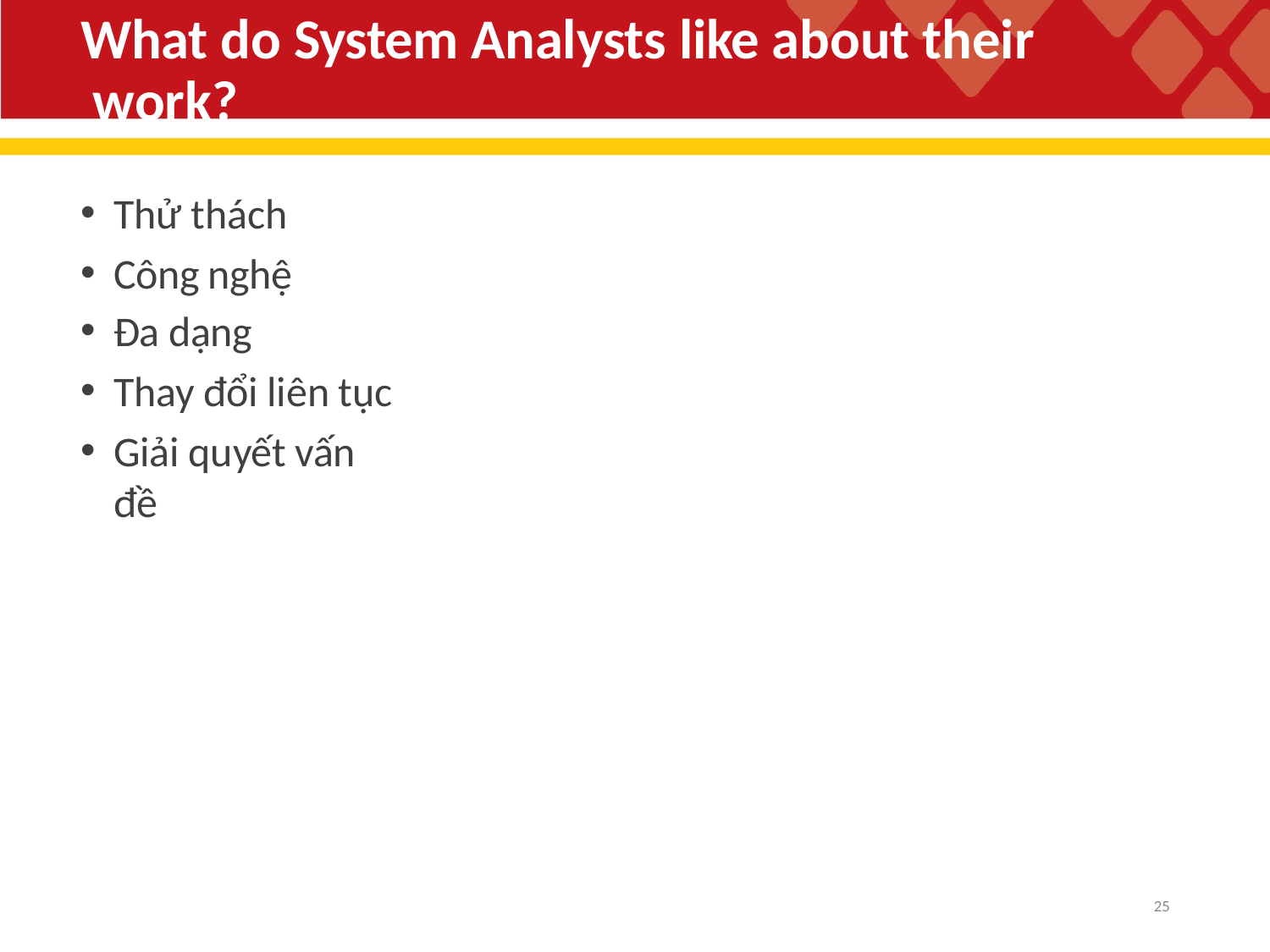

# What do System Analysts like about their  work?
Thử thách
Công nghệ
Đa dạng
Thay đổi liên tục
Giải quyết vấn đề
25